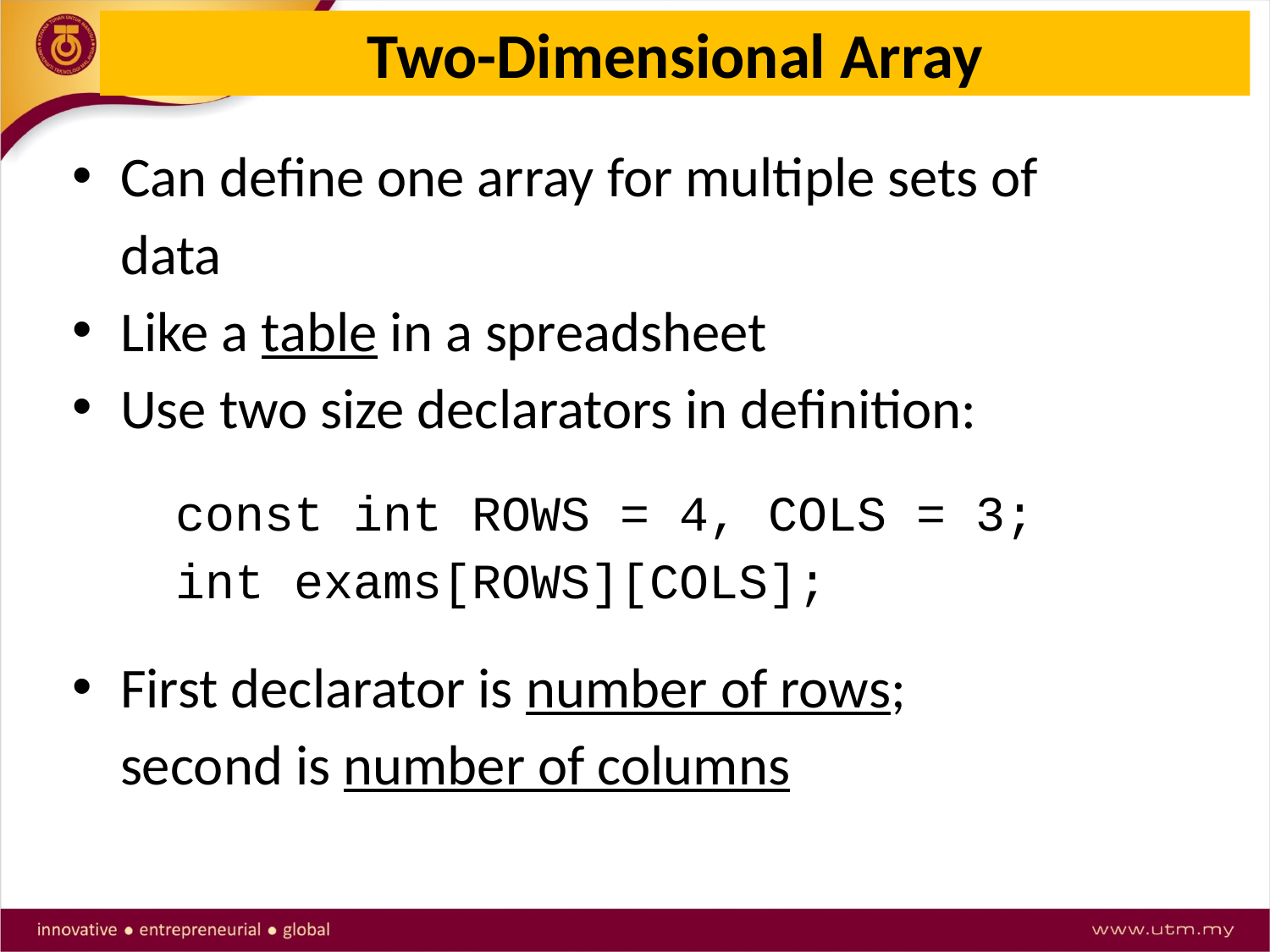

# Two-Dimensional Array
Can define one array for multiple sets of data
Like a table in a spreadsheet
Use two size declarators in definition:
	const int ROWS = 4, COLS = 3;
int exams[ROWS][COLS];
First declarator is number of rows;      second is number of columns